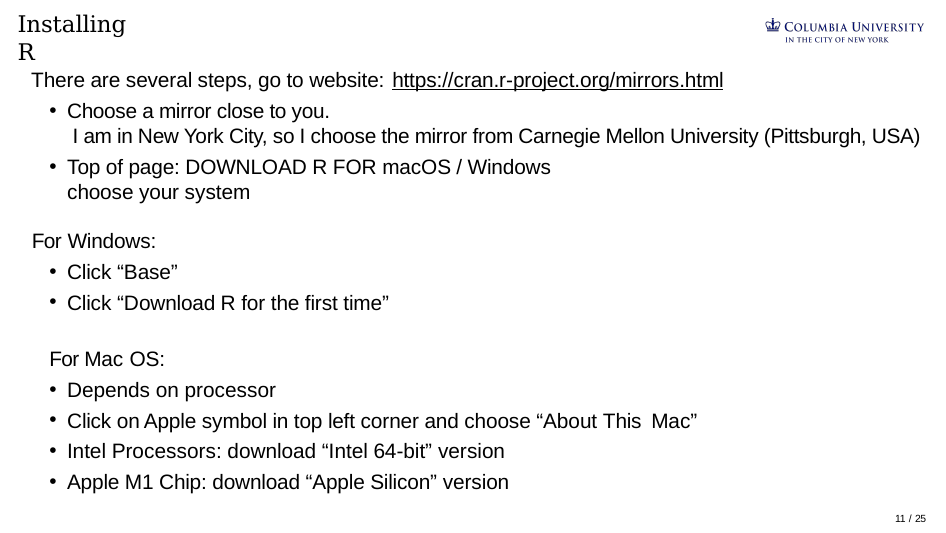

# Installing R

There are several steps, go to website: https://cran.r-project.org/mirrors.html
Choose a mirror close to you.
 I am in New York City, so I choose the mirror from Carnegie Mellon University (Pittsburgh, USA)
Top of page: DOWNLOAD R FOR macOS / Windows
choose your system
For Windows:
Click “Base”
Click “Download R for the first time”
For Mac OS:
Depends on processor
Click on Apple symbol in top left corner and choose “About This  Mac”
Intel Processors: download “Intel 64-bit” version
Apple M1 Chip: download “Apple Silicon” version
11 / 25